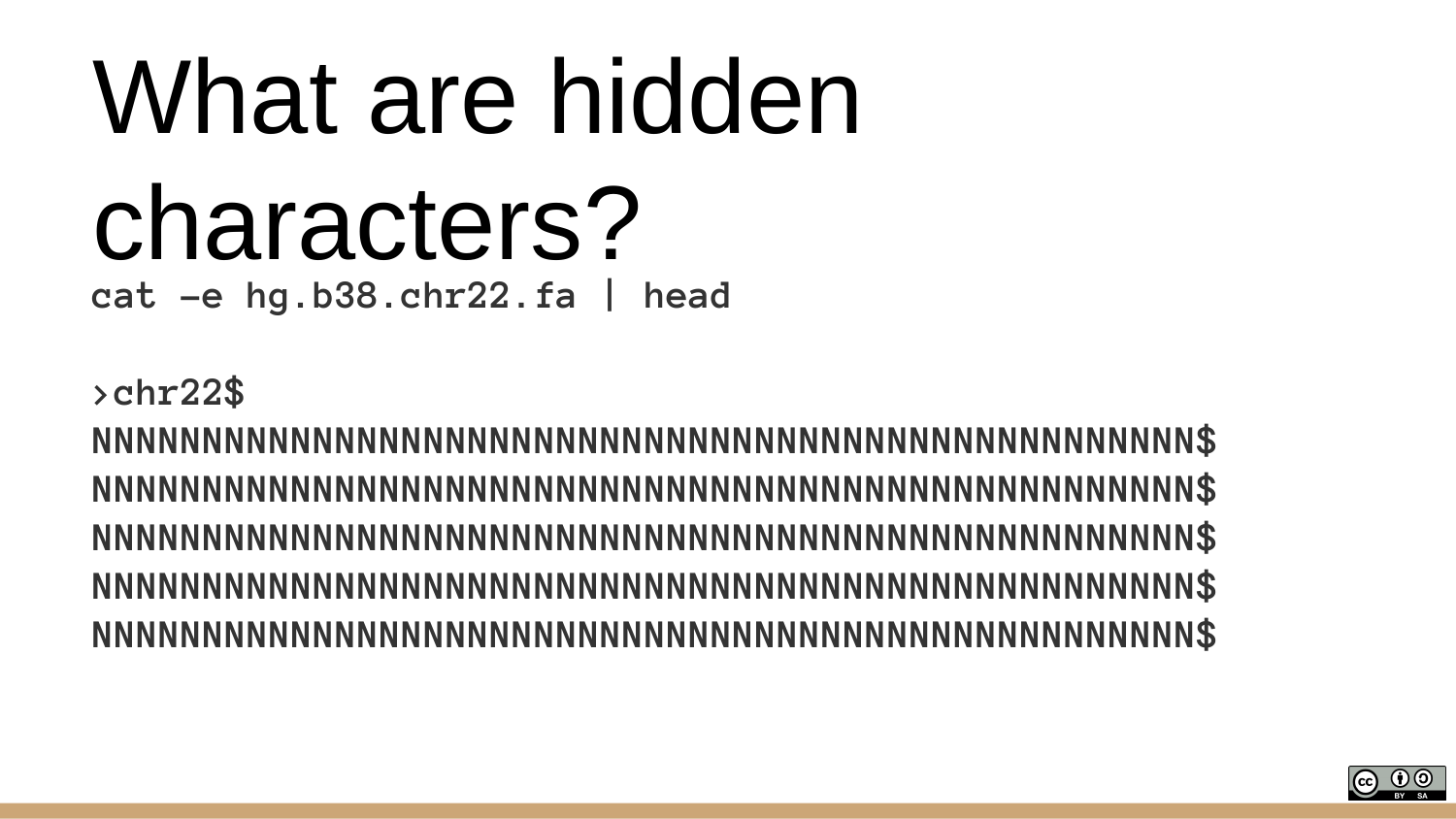

# What are hidden characters?
cat -e hg.b38.chr22.fa | head

>chr22$
NNNNNNNNNNNNNNNNNNNNNNNNNNNNNNNNNNNNNNNNNNNNNNNNNN$
NNNNNNNNNNNNNNNNNNNNNNNNNNNNNNNNNNNNNNNNNNNNNNNNNN$
NNNNNNNNNNNNNNNNNNNNNNNNNNNNNNNNNNNNNNNNNNNNNNNNNN$
NNNNNNNNNNNNNNNNNNNNNNNNNNNNNNNNNNNNNNNNNNNNNNNNNN$
NNNNNNNNNNNNNNNNNNNNNNNNNNNNNNNNNNNNNNNNNNNNNNNNNN$